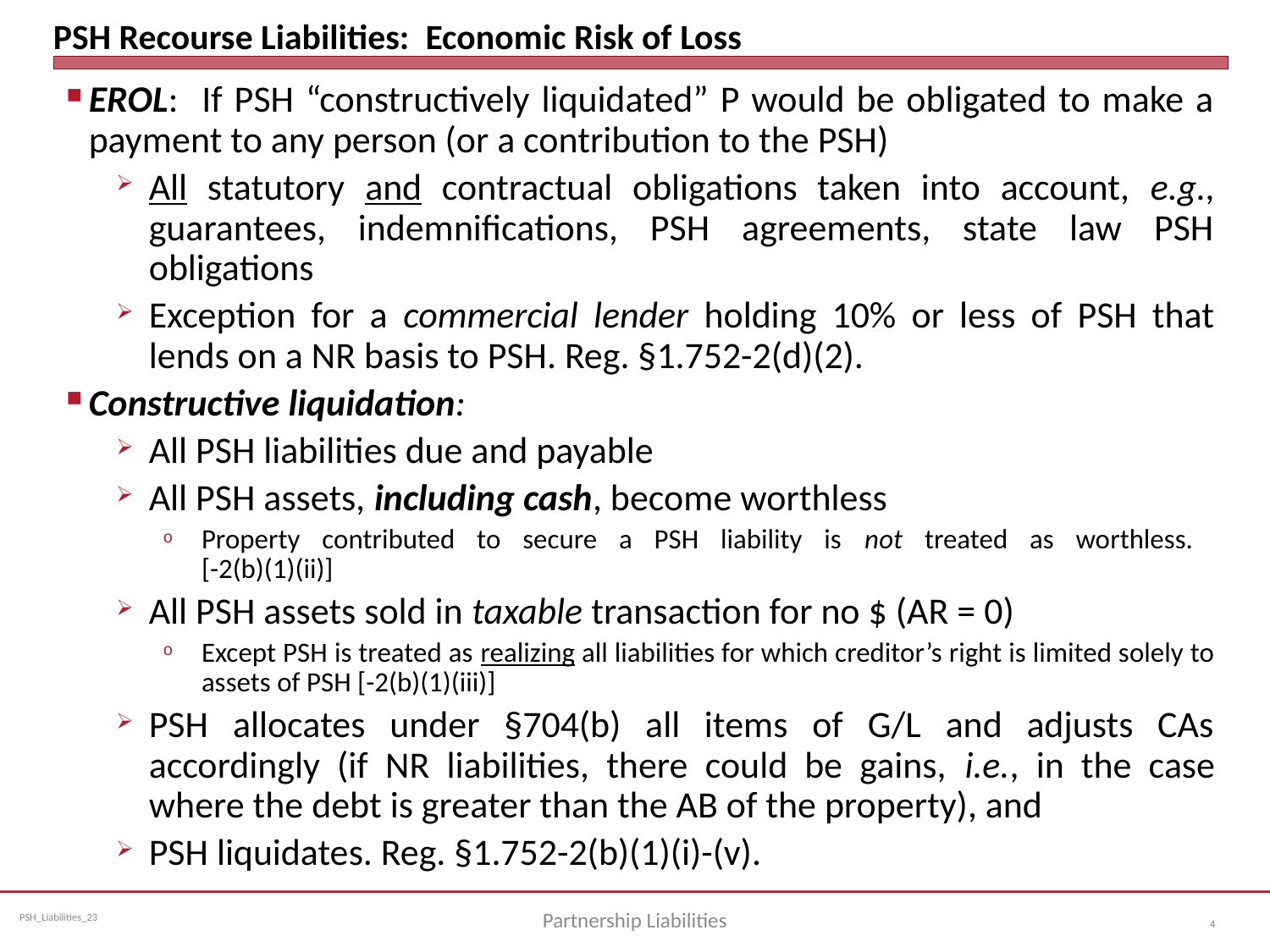

# PSH Recourse Liabilities:  Economic Risk of Loss
EROL:  If PSH “constructively liquidated” P would be obligated to make a payment to any person (or a contribution to the PSH)
All statutory and contractual obligations taken into account, e.g., guarantees, indemnifications, PSH agreements, state law PSH obligations
Exception for a commercial lender holding 10% or less of PSH that lends on a NR basis to PSH. Reg. §1.752-2(d)(2).
Constructive liquidation:
All PSH liabilities due and payable
All PSH assets, including cash, become worthless
Property contributed to secure a PSH liability is not treated as worthless.
[-2(b)(1)(ii)]
All PSH assets sold in taxable transaction for no $ (AR = 0)
Except PSH is treated as realizing all liabilities for which creditor’s right is limited solely to assets of PSH [-2(b)(1)(iii)]
PSH allocates under §704(b) all items of G/L and adjusts CAs accordingly (if NR liabilities, there could be gains, i.e., in the case where the debt is greater than the AB of the property), and
PSH liquidates. Reg. §1.752-2(b)(1)(i)-(v).
Partnership Liabilities
4